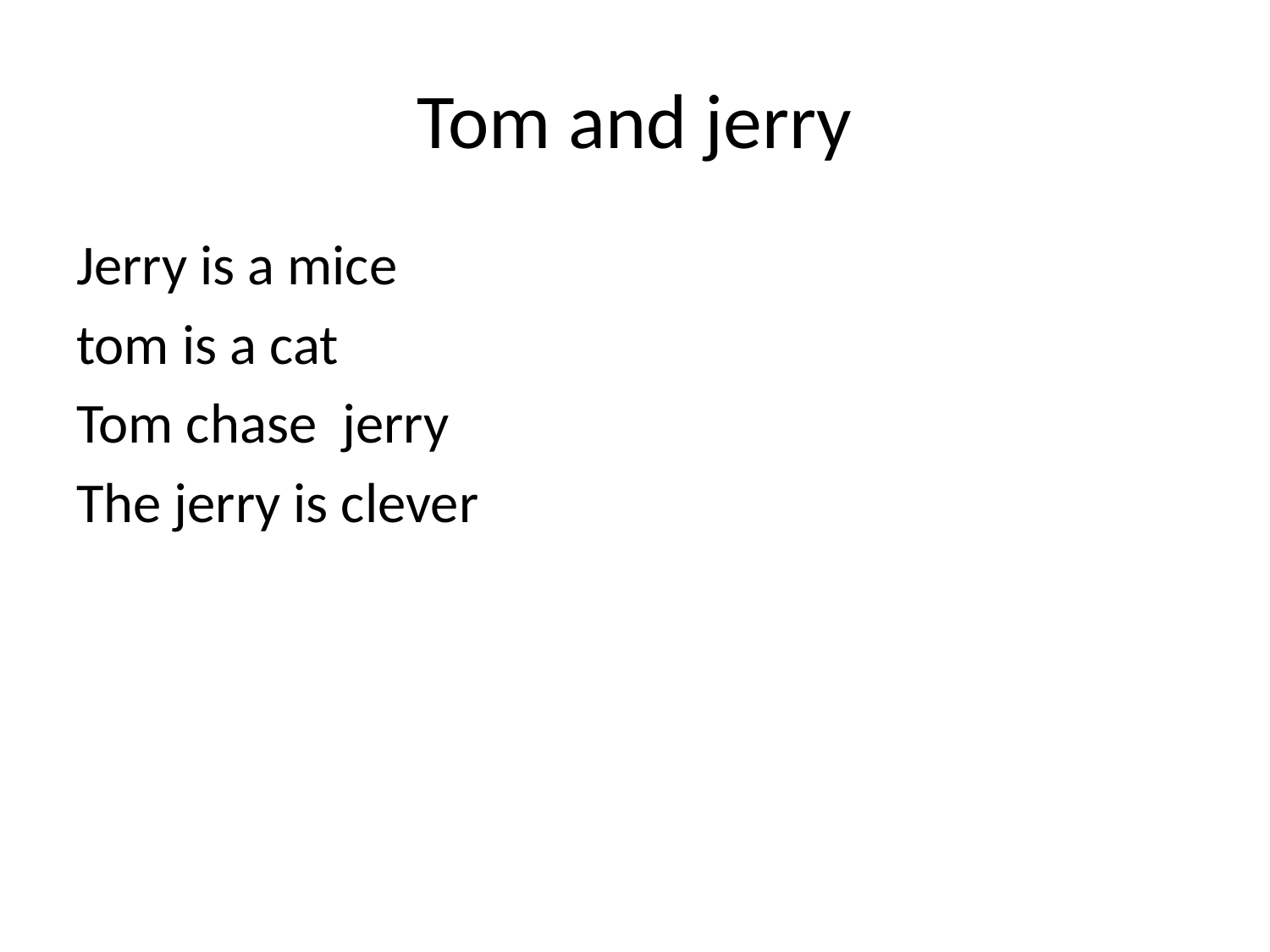

# Tom and jerry
Jerry is a mice
tom is a cat
Tom chase  jerry
The jerry is clever